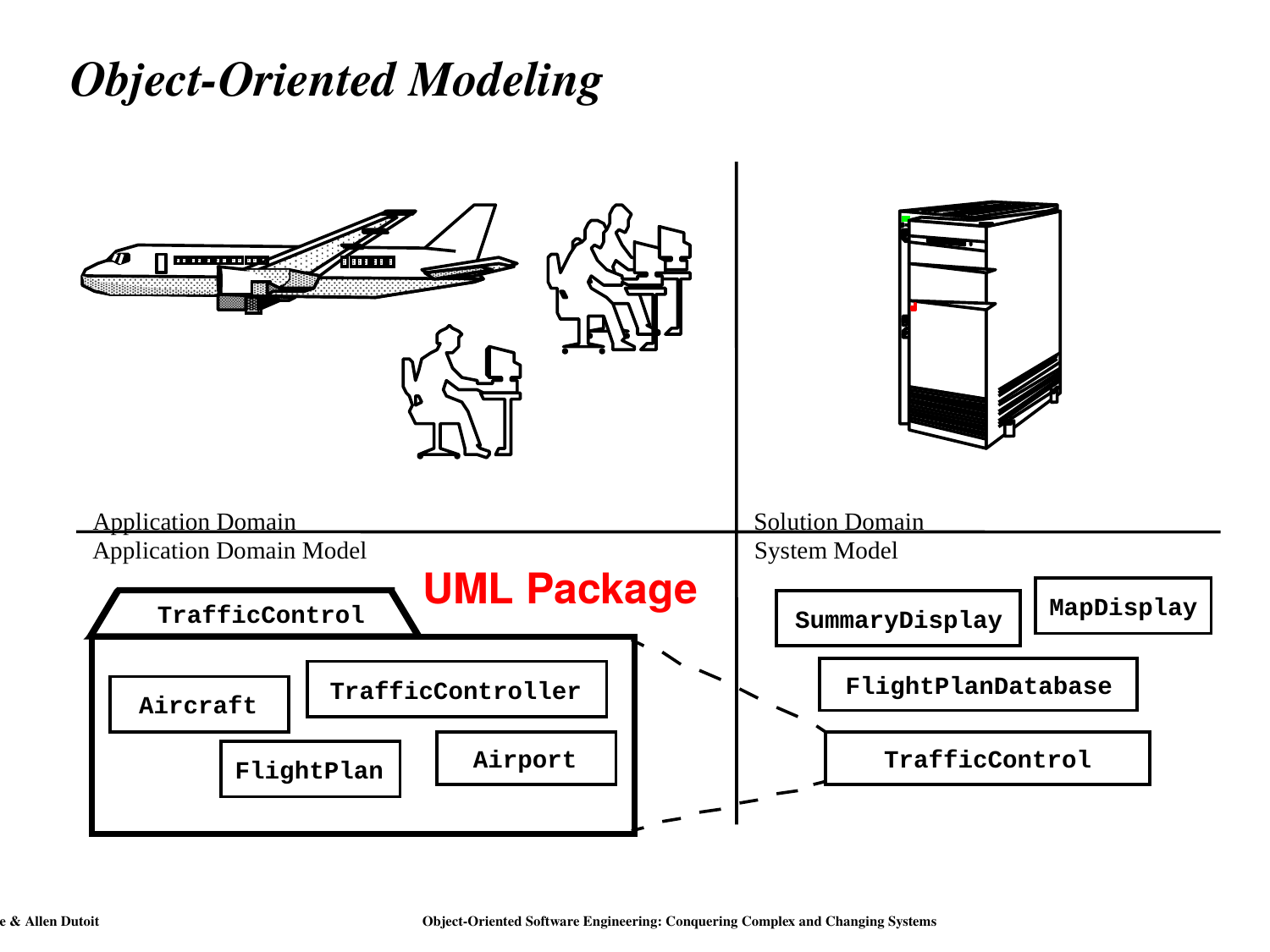

# Object-Oriented Modeling

Application Domain
Solution Domain

Application Domain Model
System Model

MapDisplay
TrafficControl
SummaryDisplay

FlightPlanDatabase

TrafficController

Aircraft

Airport
TrafficControl
FlightPlan

UML Package